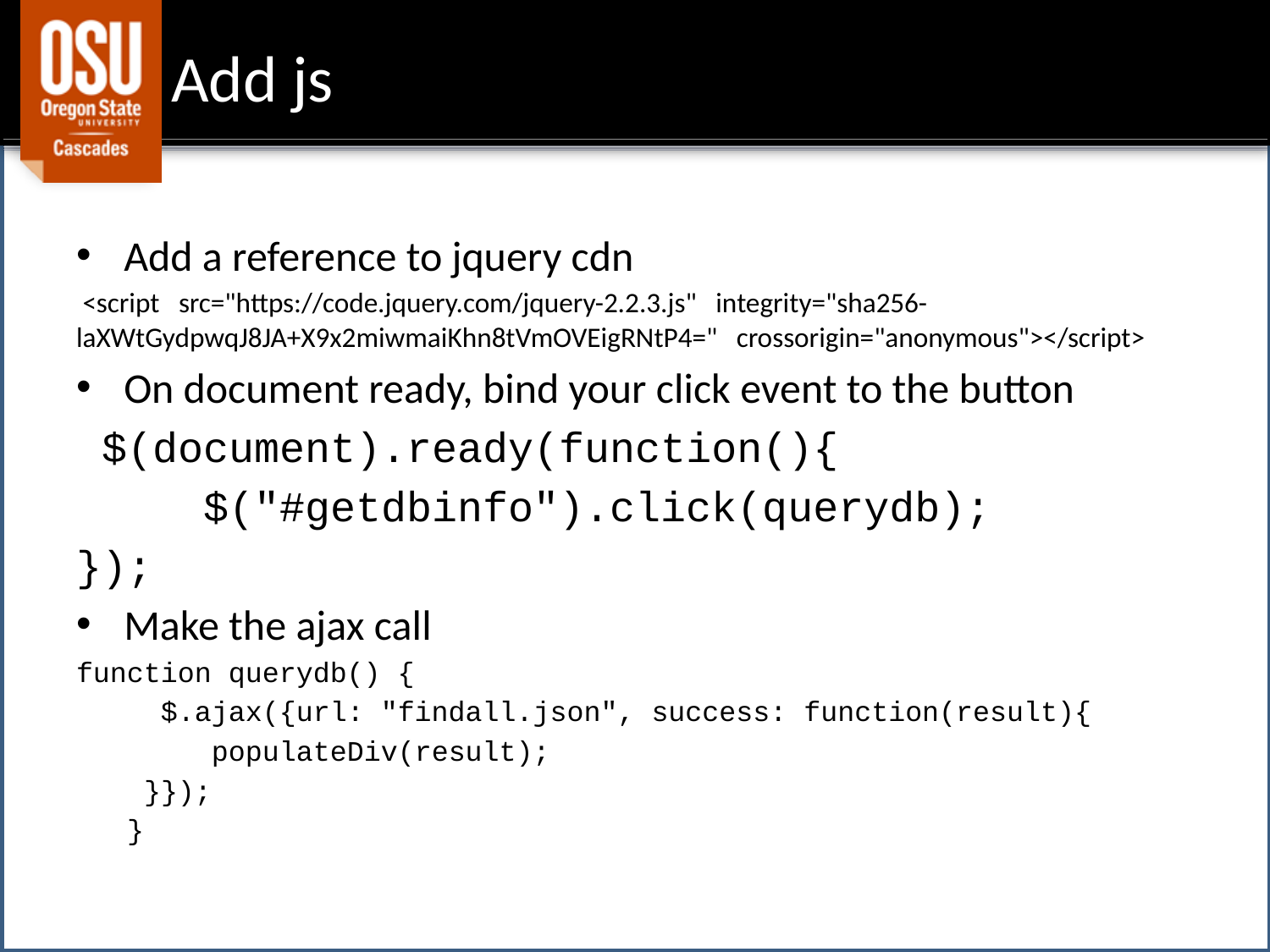

# Add js
Add a reference to jquery cdn
 <script   src="https://code.jquery.com/jquery-2.2.3.js"   integrity="sha256-laXWtGydpwqJ8JA+X9x2miwmaiKhn8tVmOVEigRNtP4="   crossorigin="anonymous"></script>
On document ready, bind your click event to the button
 $(document).ready(function(){
  	$("#getdbinfo").click(querydb);
});
Make the ajax call
function querydb() {
     $.ajax({url: "findall.json", success: function(result){
        populateDiv(result);
    }});
   }